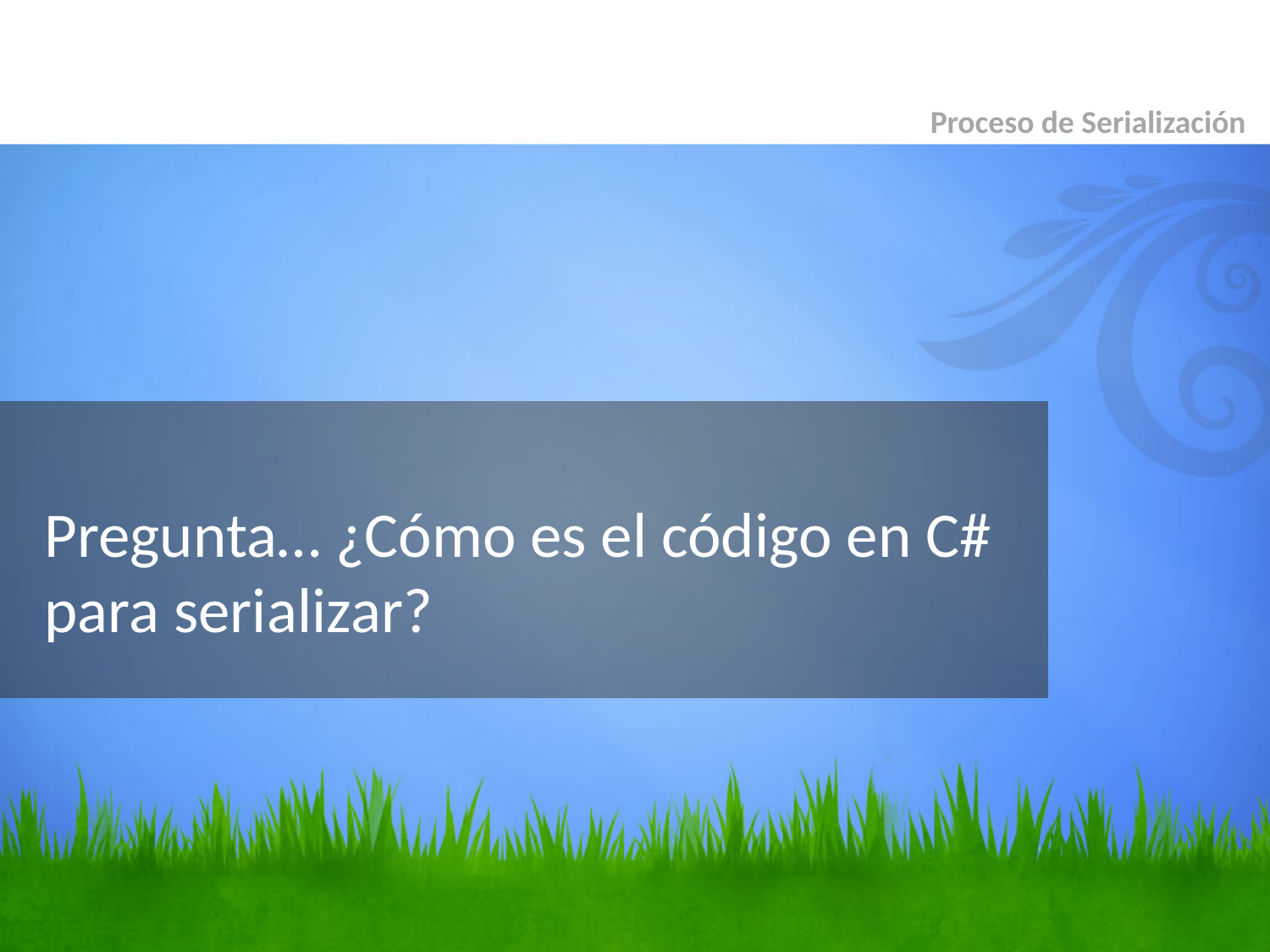

Proceso de Serialización
# Pregunta… ¿Cómo es el código en C# para serializar?